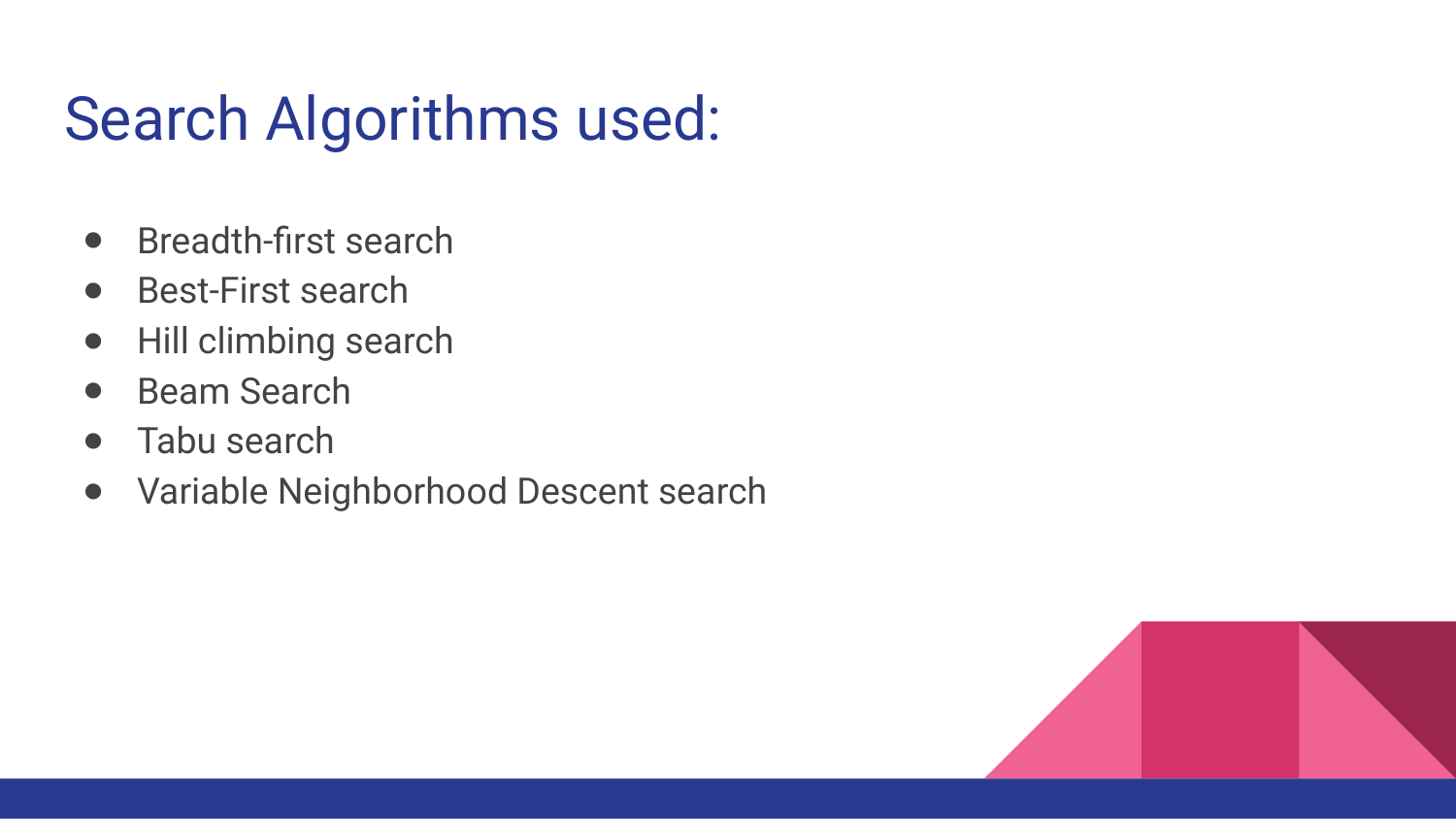

# Search Algorithms used:
Breadth-first search
Best-First search
Hill climbing search
Beam Search
Tabu search
Variable Neighborhood Descent search